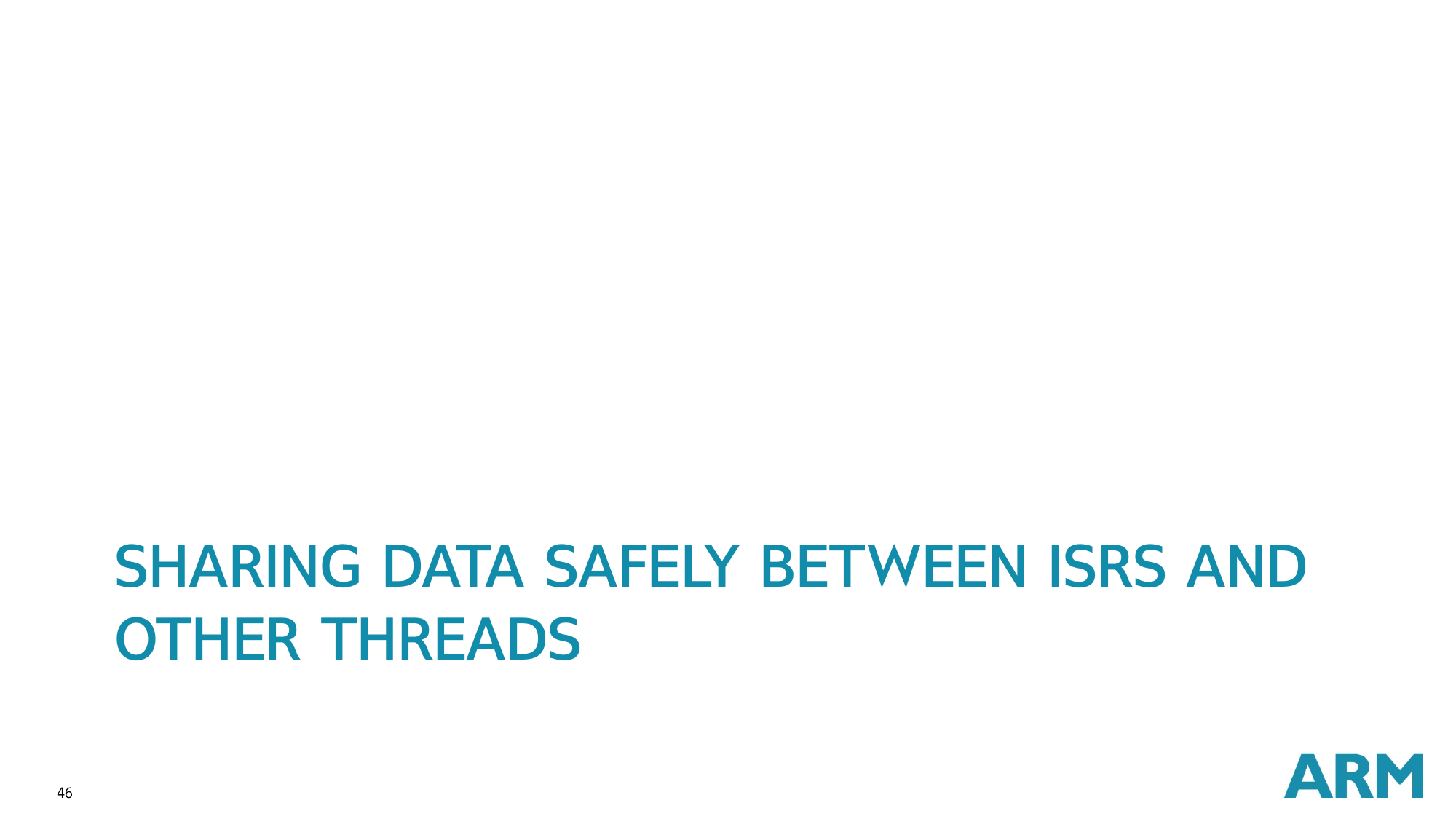

# Sharing Data Safely between ISRs and other Threads